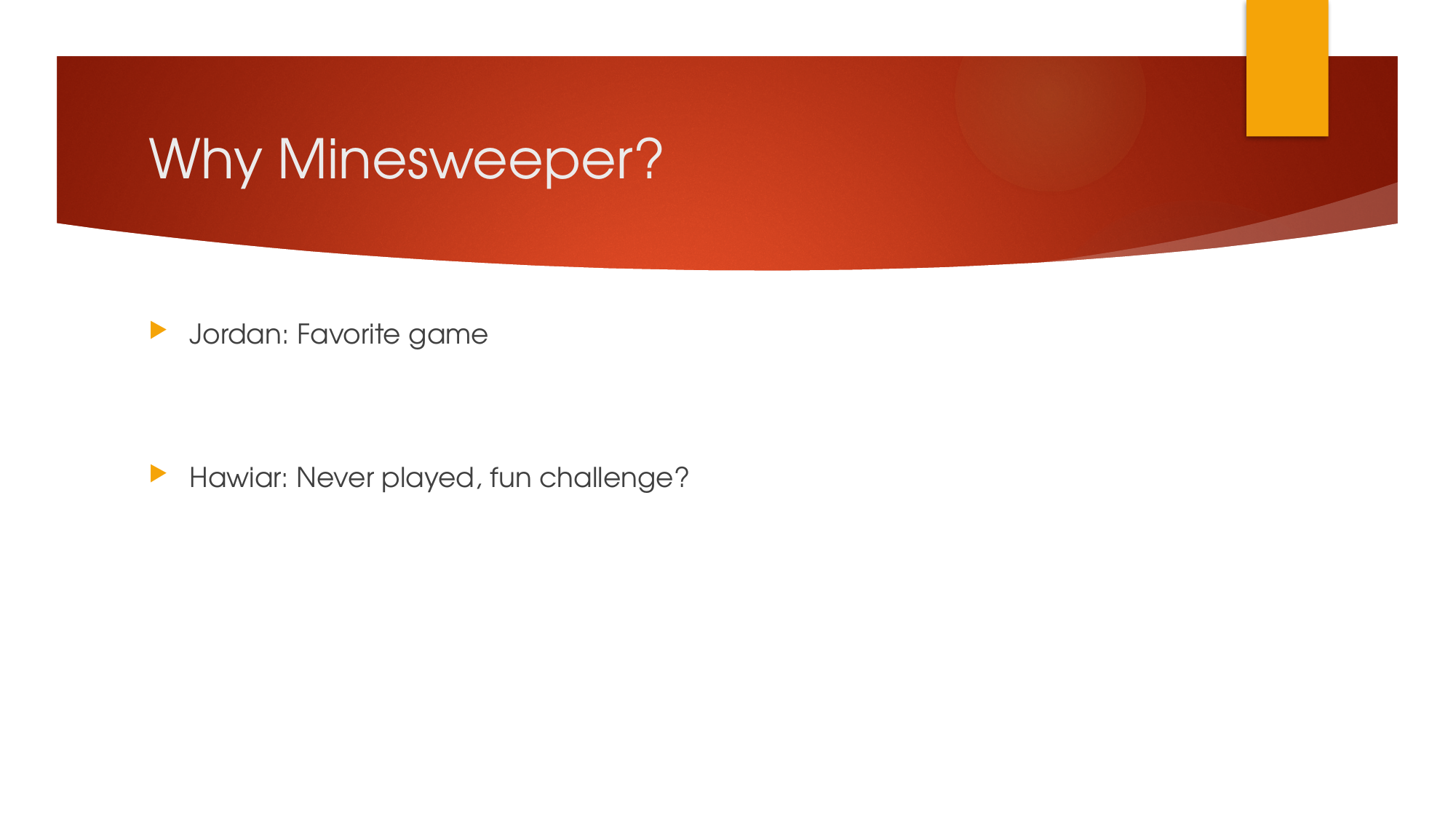

# Why Minesweeper?
Jordan: Favorite game

Hawiar: Never played, fun challenge?